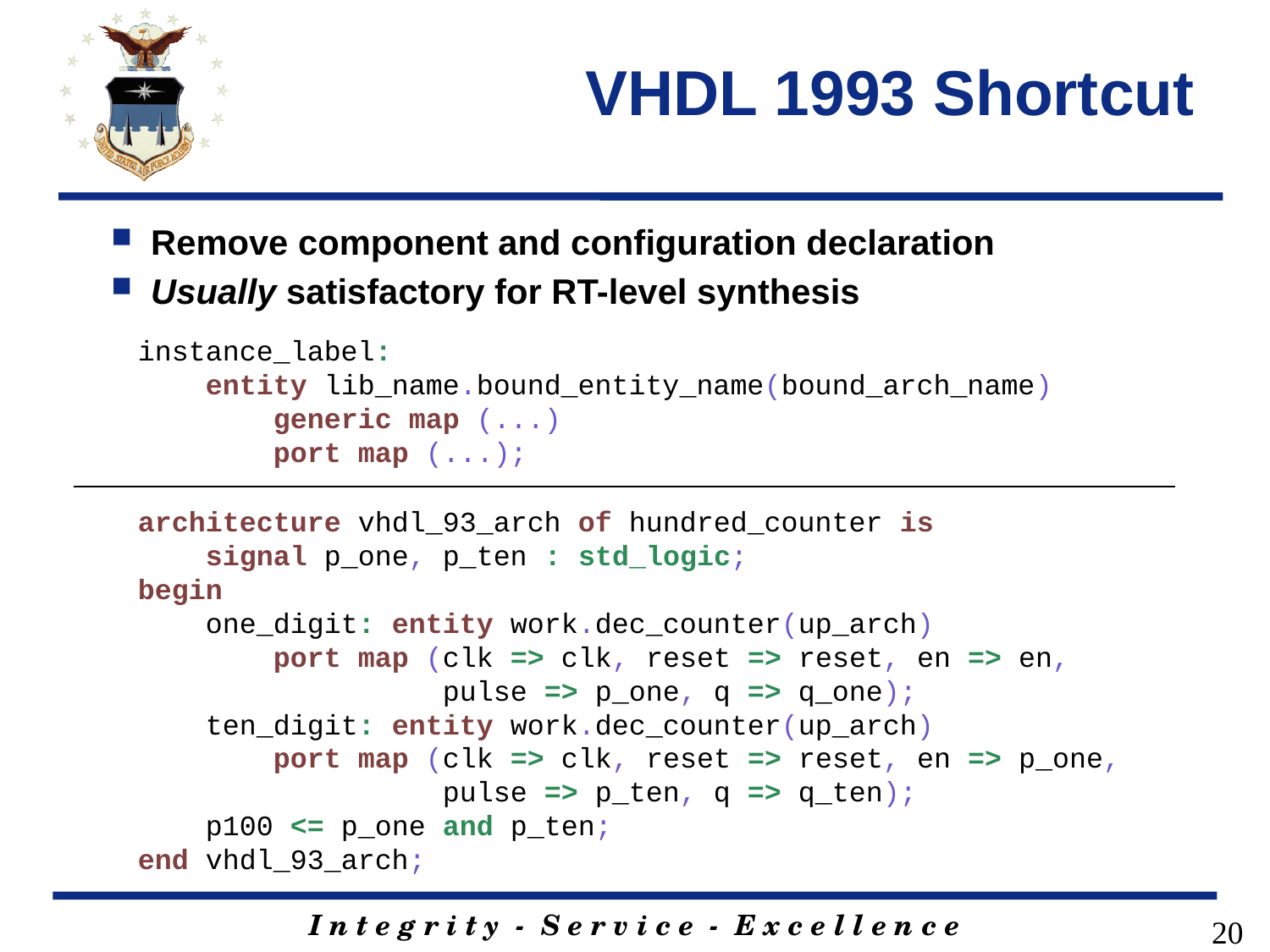

# VHDL 1993 Shortcut
Remove component and configuration declaration
Usually satisfactory for RT-level synthesis
instance_label:
    entity lib_name.bound_entity_name(bound_arch_name)
        generic map (...)
        port map (...);
architecture vhdl_93_arch of hundred_counter is
    signal p_one, p_ten : std_logic;
begin
    one_digit: entity work.dec_counter(up_arch)
        port map (clk => clk, reset => reset, en => en,
                  pulse => p_one, q => q_one);
    ten_digit: entity work.dec_counter(up_arch)
        port map (clk => clk, reset => reset, en => p_one,
                  pulse => p_ten, q => q_ten);
    p100 <= p_one and p_ten;
end vhdl_93_arch;

20